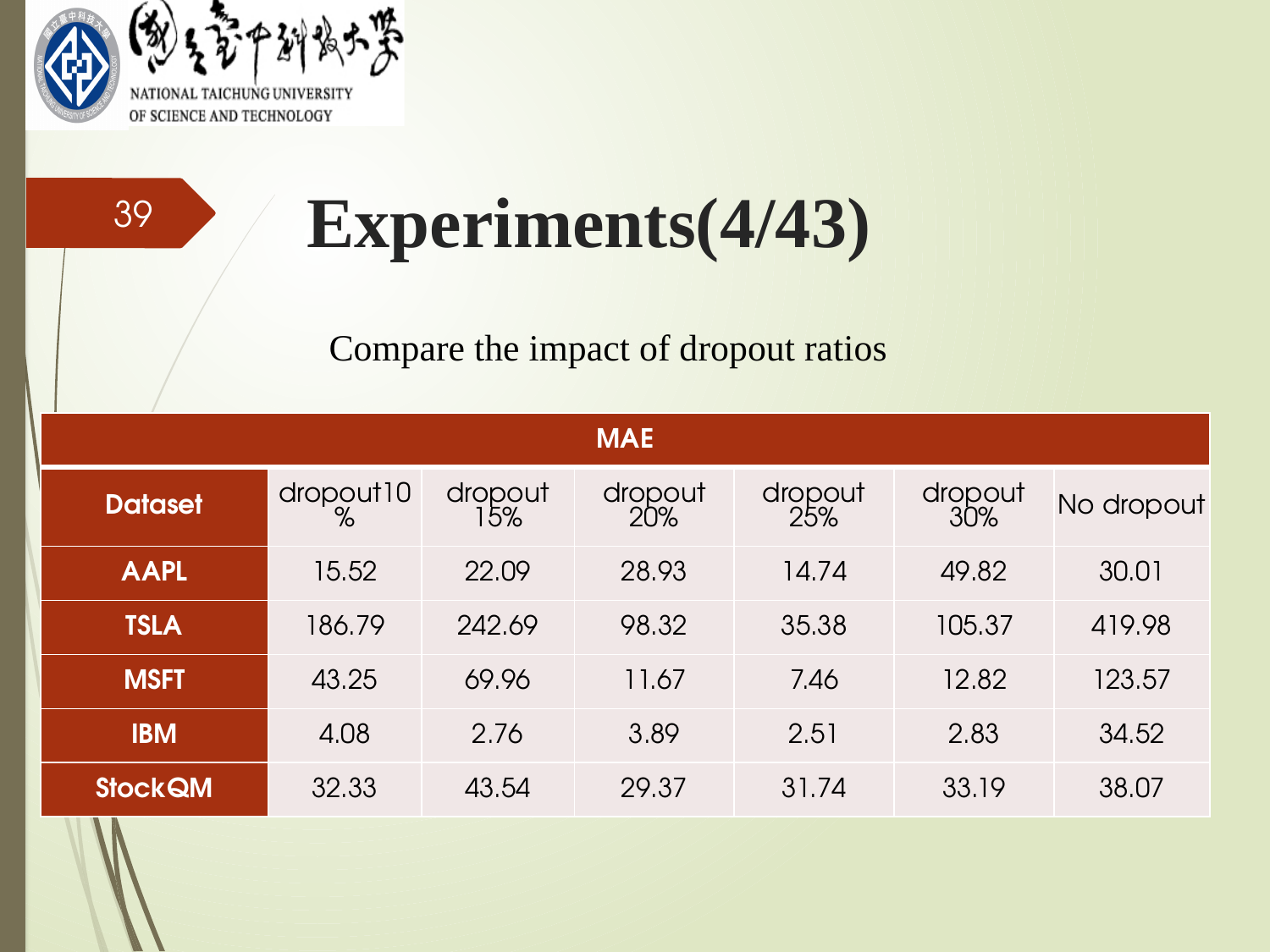

Experiments(4/43)
39
Compare the impact of dropout ratios
| MAE |  |  |  |  |  |  |
| --- | --- | --- | --- | --- | --- | --- |
| Dataset | dropout10% | dropout 15% | dropout 20% | dropout 25% | dropout 30% | No dropout |
| AAPL | 15.52 | 22.09 | 28.93 | 14.74 | 49.82 | 30.01 |
| TSLA | 186.79 | 242.69 | 98.32 | 35.38 | 105.37 | 419.98 |
| MSFT | 43.25 | 69.96 | 11.67 | 7.46 | 12.82 | 123.57 |
| IBM | 4.08 | 2.76 | 3.89 | 2.51 | 2.83 | 34.52 |
| StockQM | 32.33 | 43.54 | 29.37 | 31.74 | 33.19 | 38.07 |